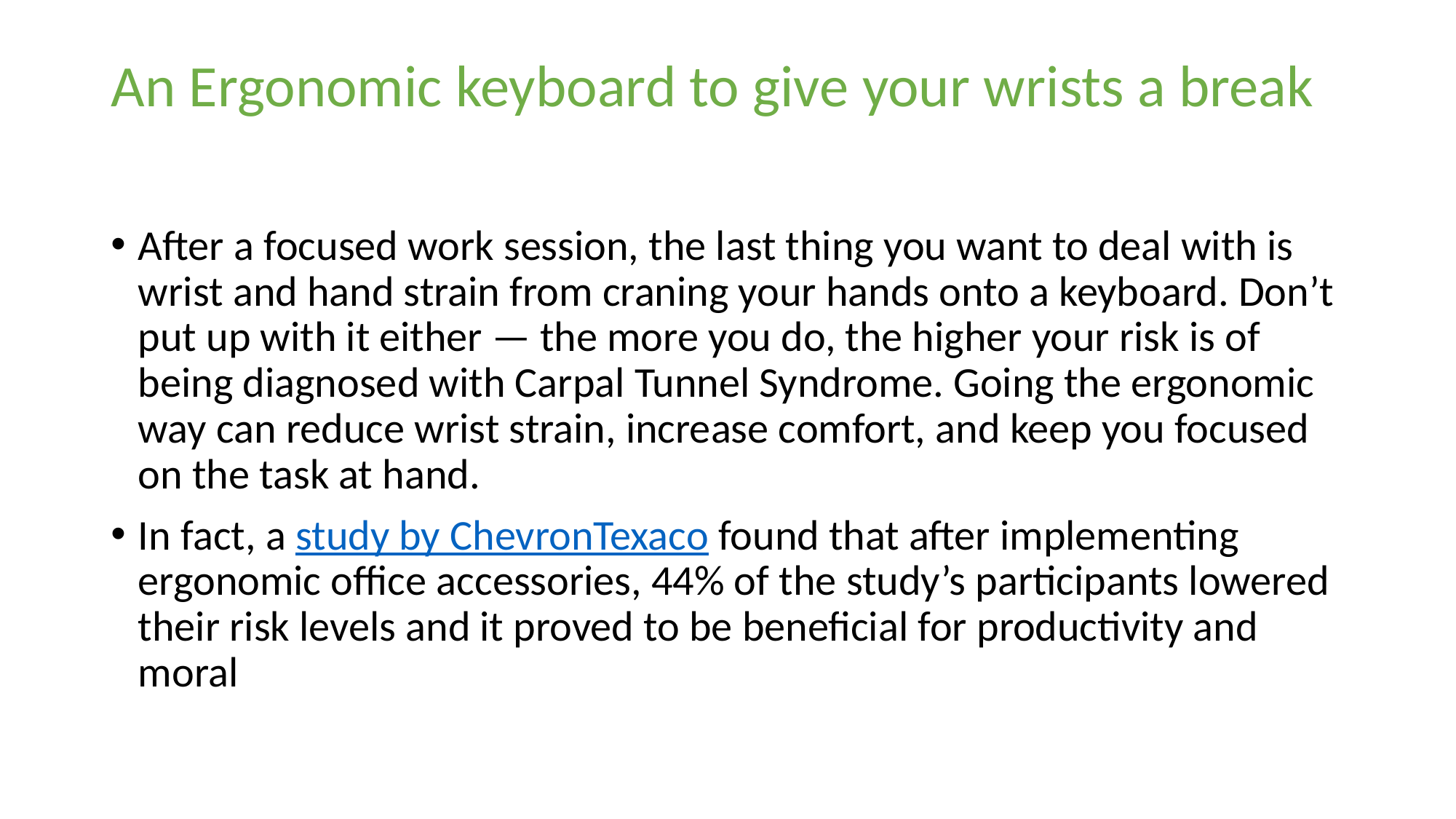

# An Ergonomic keyboard to give your wrists a break
After a focused work session, the last thing you want to deal with is wrist and hand strain from craning your hands onto a keyboard. Don’t put up with it either — the more you do, the higher your risk is of being diagnosed with Carpal Tunnel Syndrome. Going the ergonomic way can reduce wrist strain, increase comfort, and keep you focused on the task at hand.
In fact, a study by ChevronTexaco found that after implementing ergonomic office accessories, 44% of the study’s participants lowered their risk levels and it proved to be beneficial for productivity and moral